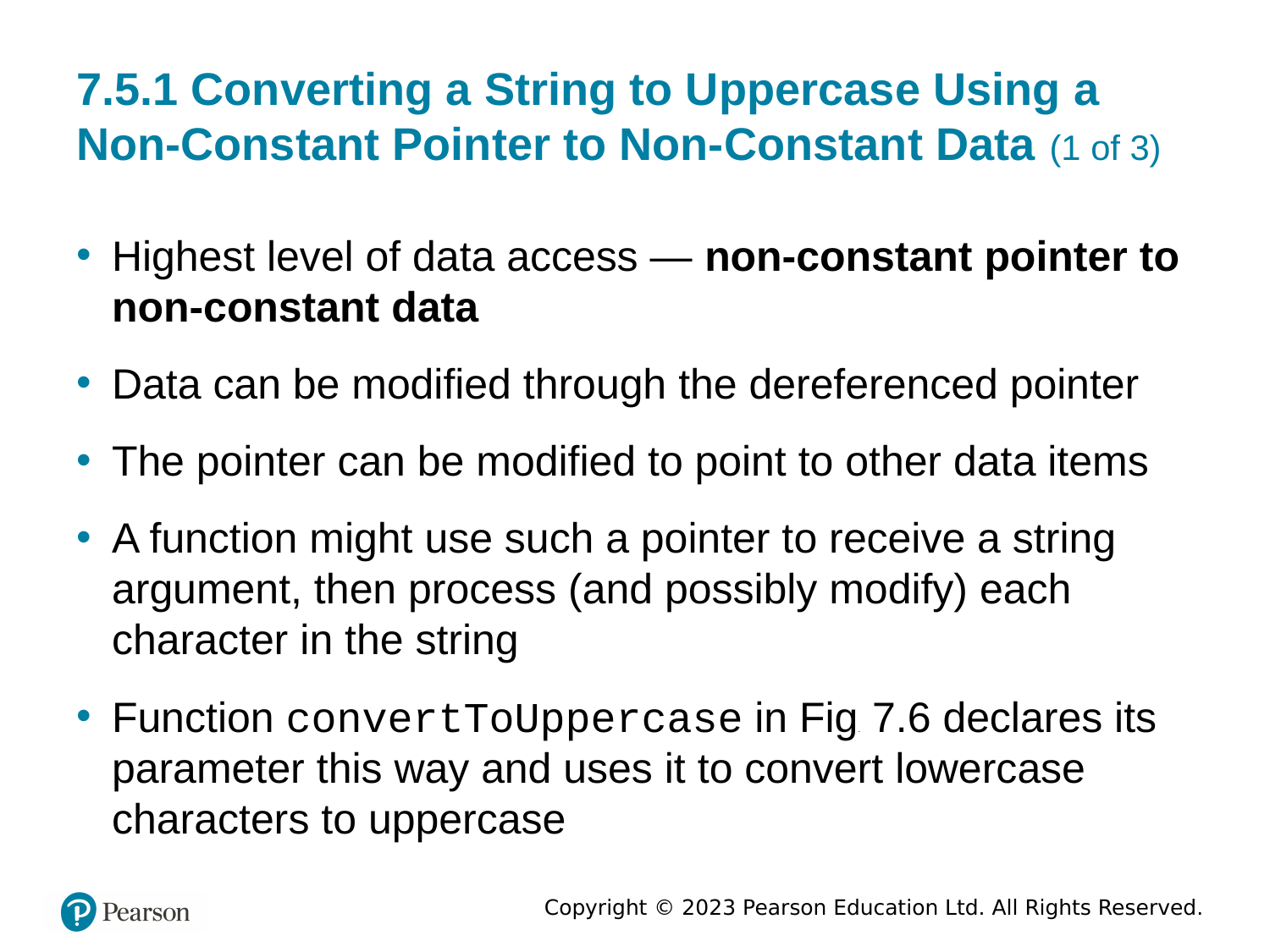

# 7.5.1 Converting a String to Uppercase Using a Non-Constant Pointer to Non-Constant Data (1 of 3)
Highest level of data access — non-constant pointer to non-constant data
Data can be modified through the dereferenced pointer
The pointer can be modified to point to other data items
A function might use such a pointer to receive a string argument, then process (and possibly modify) each character in the string
Function convertToUppercase in Figure 7.6 declares its parameter this way and uses it to convert lowercase characters to uppercase